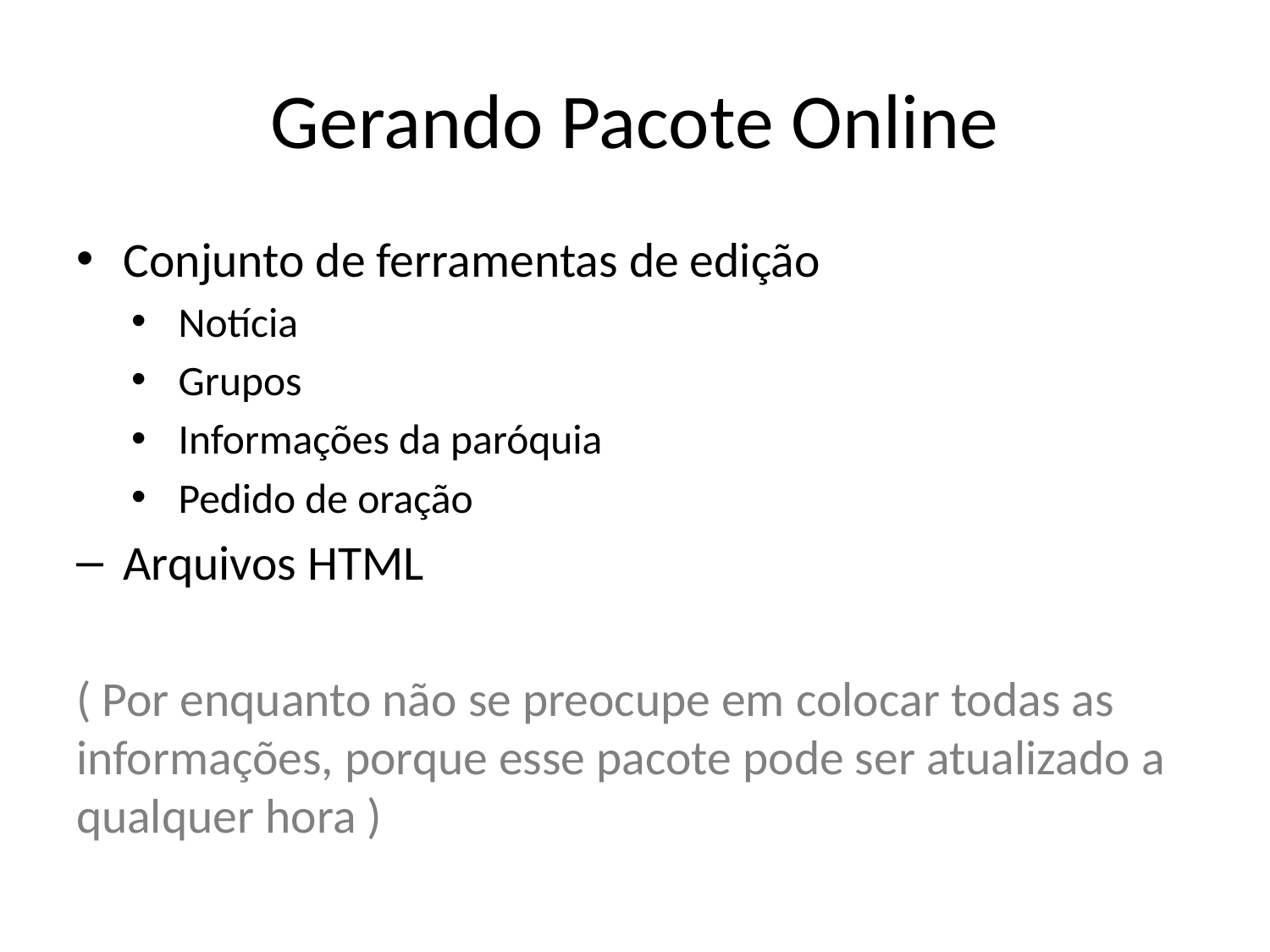

# Gerando Pacote Online
Conjunto de ferramentas de edição
Notícia
Grupos
Informações da paróquia
Pedido de oração
Arquivos HTML

( Por enquanto não se preocupe em colocar todas as informações, porque esse pacote pode ser atualizado a qualquer hora )